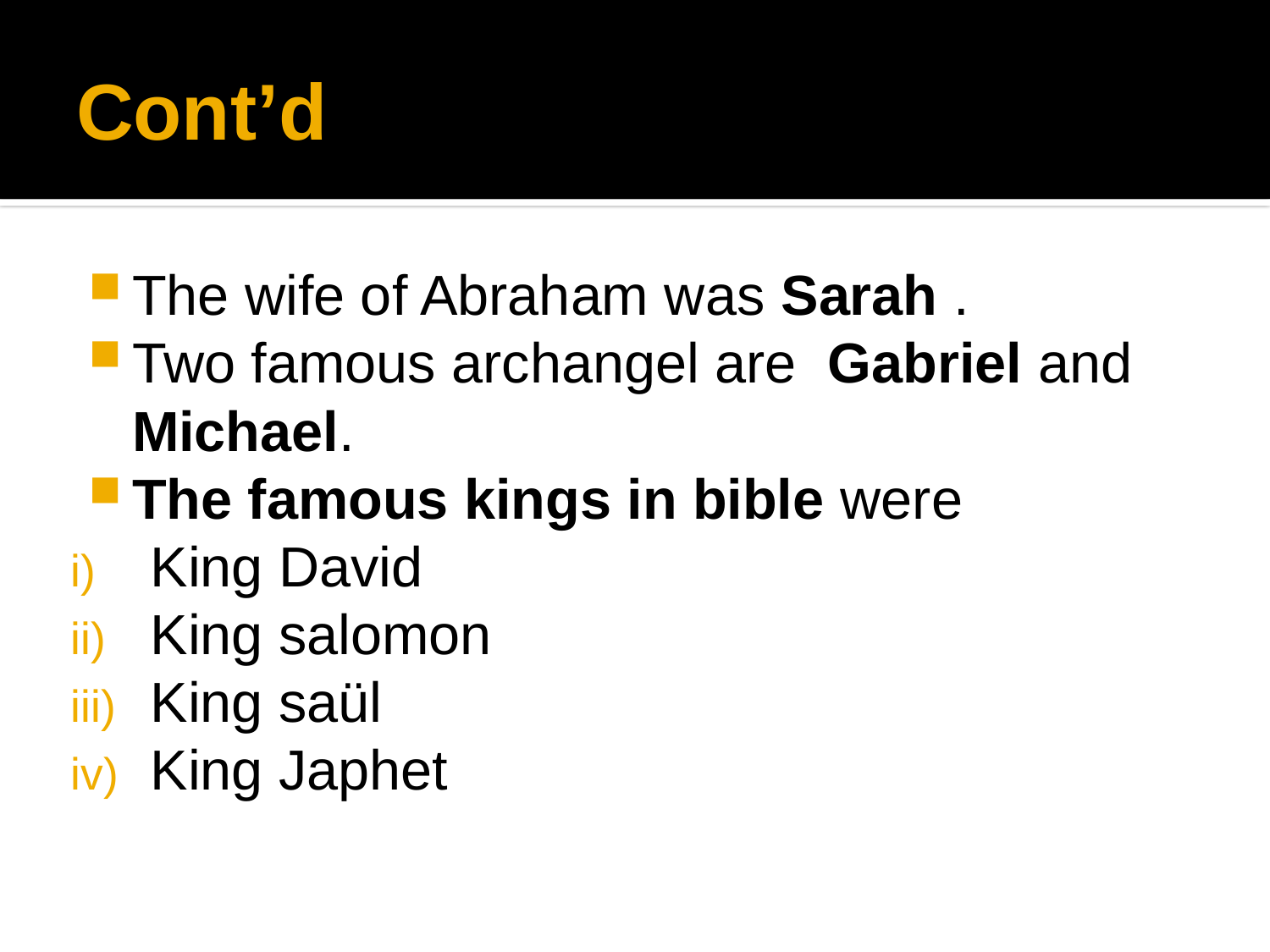

# Cont’d
The wife of Abraham was Sarah .
Two famous archangel are  Gabriel and Michael.
The famous kings in bible were
King David
King salomon
King saül
King Japhet